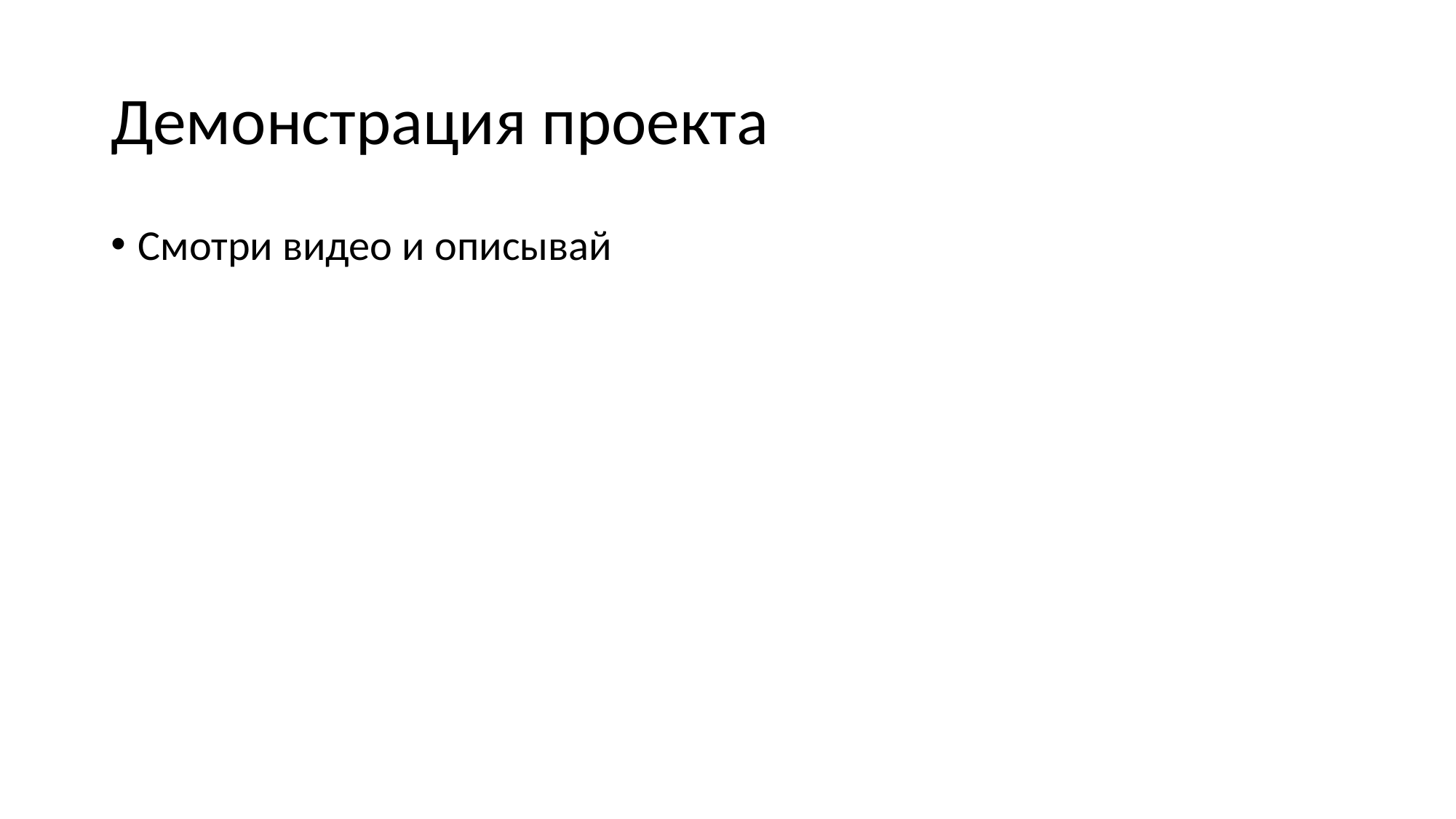

# Демонстрация проекта
Смотри видео и описывай